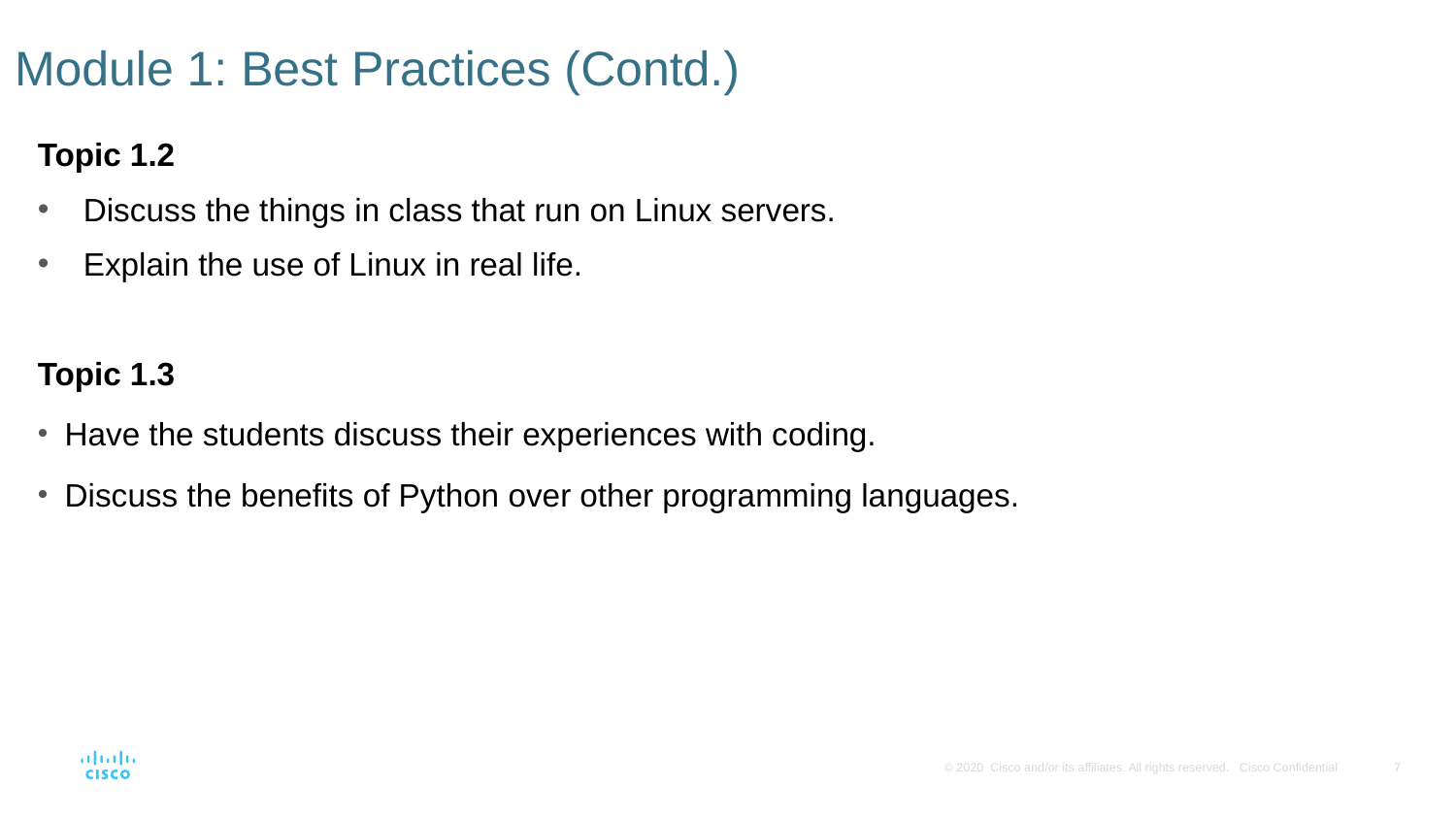

# Module 1: Best Practices (Contd.)
Topic 1.2
Discuss the things in class that run on Linux servers.
Explain the use of Linux in real life.

Topic 1.3
Have the students discuss their experiences with coding.
Discuss the benefits of Python over other programming languages.